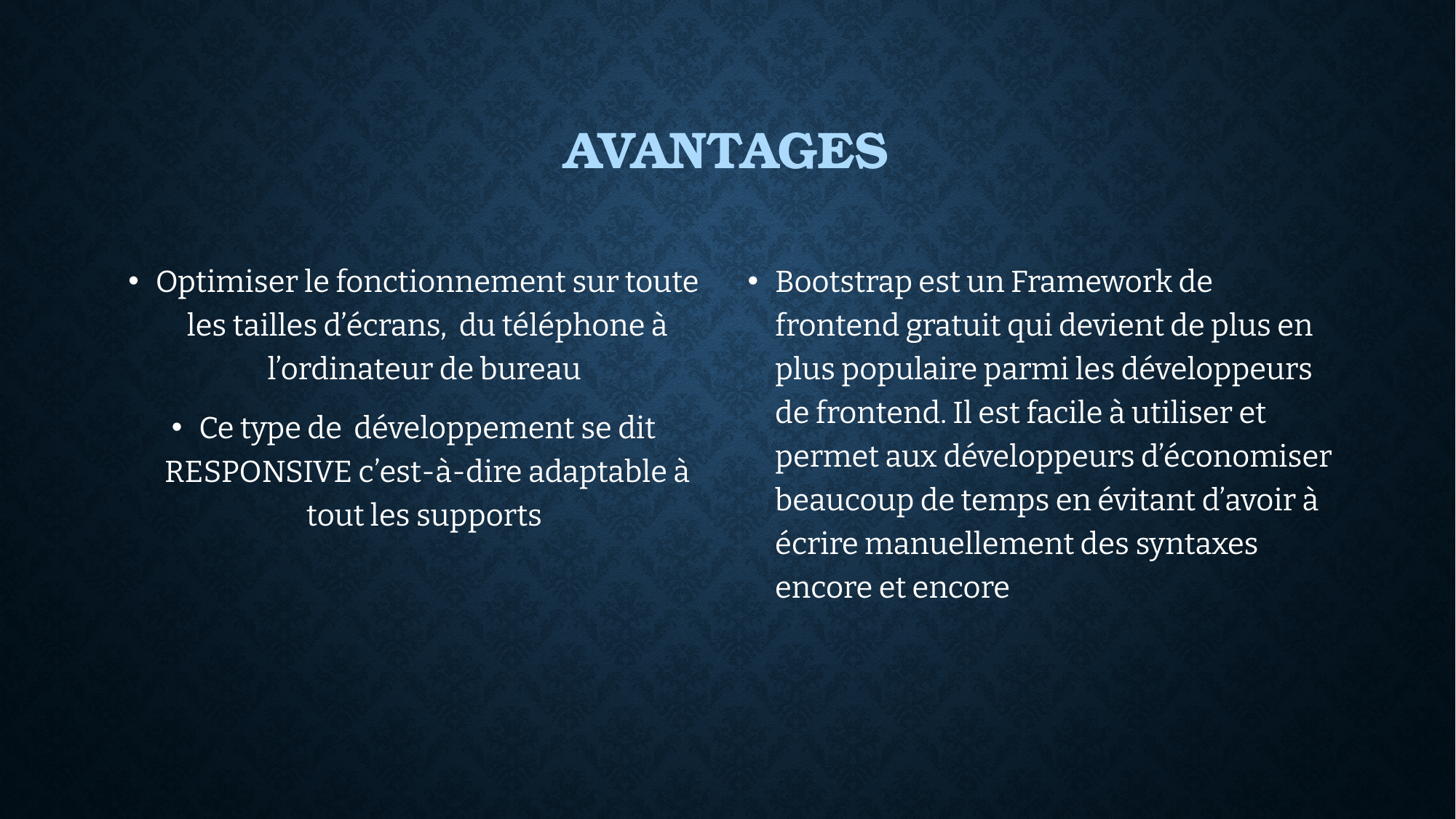

# AVANTAGES
Optimiser le fonctionnement sur toute les tailles d’écrans,  du téléphone à l’ordinateur de bureau
Ce type de  développement se dit RESPONSIVE c’est-à-dire adaptable à tout les supports

Bootstrap est un Framework de frontend gratuit qui devient de plus en plus populaire parmi les développeurs de frontend. Il est facile à utiliser et permet aux développeurs d’économiser beaucoup de temps en évitant d’avoir à écrire manuellement des syntaxes encore et encore